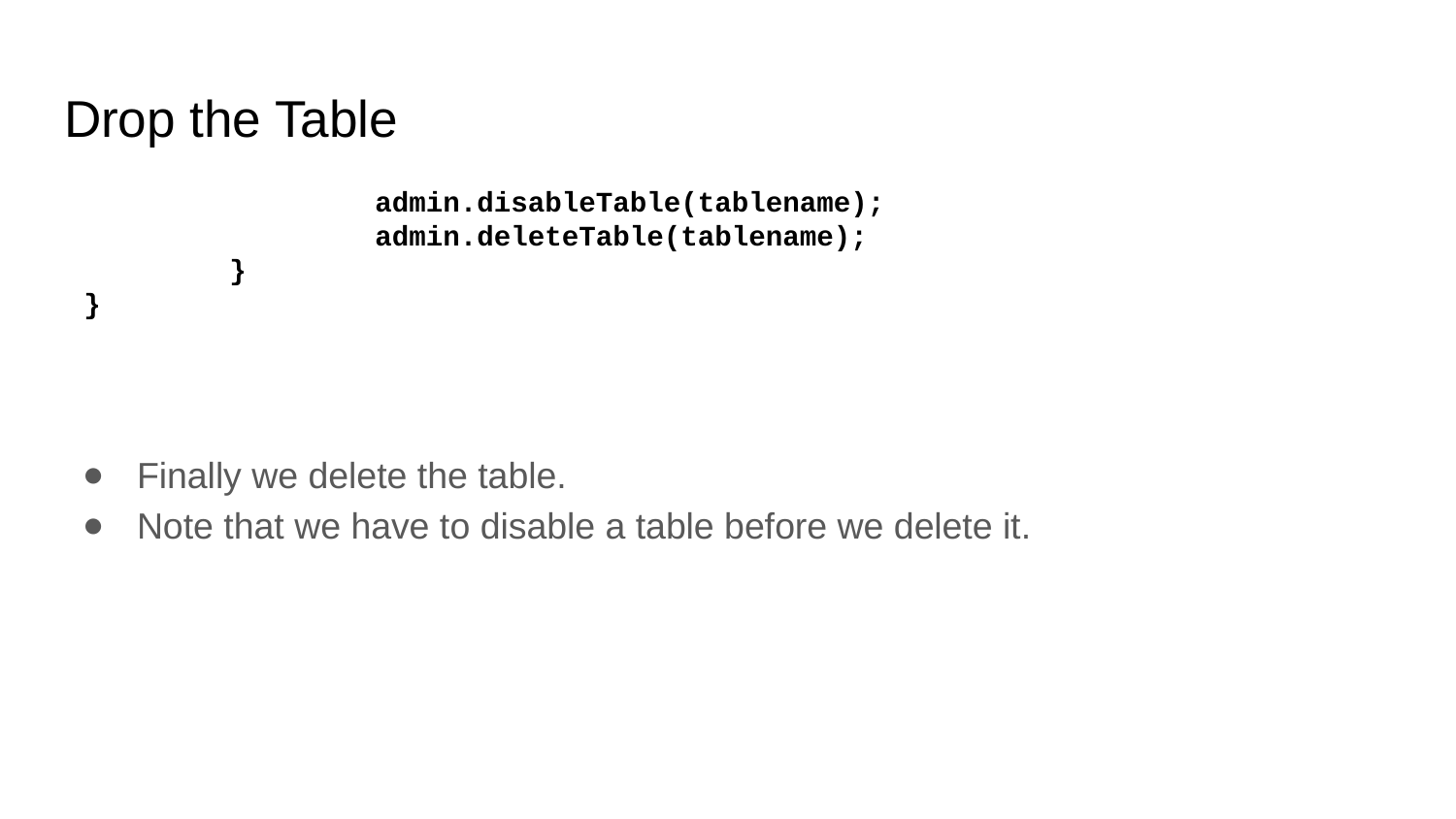

# Drop the Table
		admin.disableTable(tablename);
		admin.deleteTable(tablename);
	}
}
Finally we delete the table.
Note that we have to disable a table before we delete it.